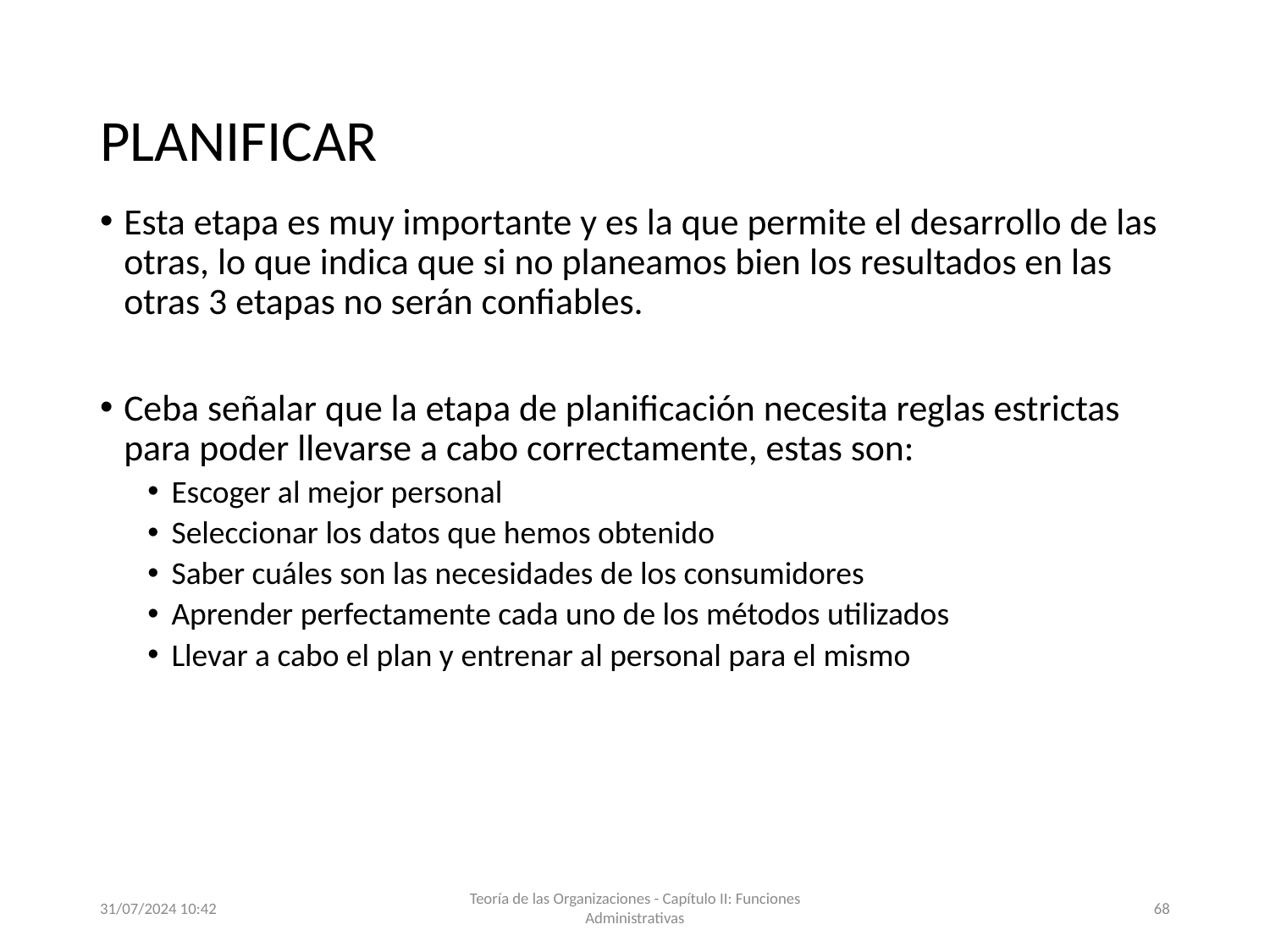

# PLANIFICAR
Esta etapa es muy importante y es la que permite el desarrollo de las otras, lo que indica que si no planeamos bien los resultados en las otras 3 etapas no serán confiables.

Ceba señalar que la etapa de planificación necesita reglas estrictas para poder llevarse a cabo correctamente, estas son:
Escoger al mejor personal
Seleccionar los datos que hemos obtenido
Saber cuáles son las necesidades de los consumidores
Aprender perfectamente cada uno de los métodos utilizados
Llevar a cabo el plan y entrenar al personal para el mismo
31/07/2024 10:42
Teoría de las Organizaciones - Capítulo II: Funciones Administrativas
68